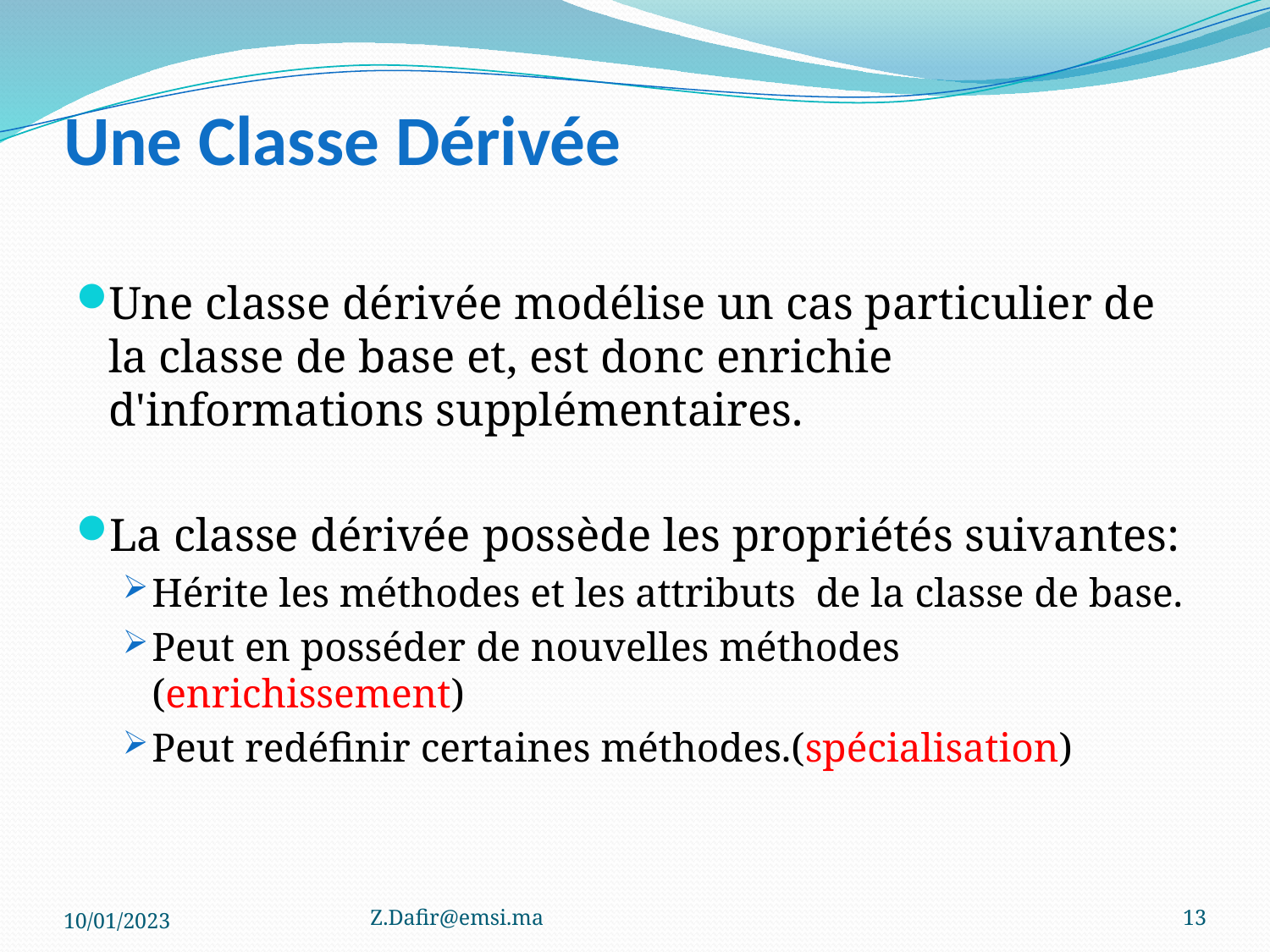

# Une Classe Dérivée
Une classe dérivée modélise un cas particulier de la classe de base et, est donc enrichie d'informations supplémentaires.

La classe dérivée possède les propriétés suivantes:
Hérite les méthodes et les attributs  de la classe de base.
Peut en posséder de nouvelles méthodes (enrichissement)
Peut redéfinir certaines méthodes.(spécialisation)

10/01/2023
Z.Dafir@emsi.ma
13